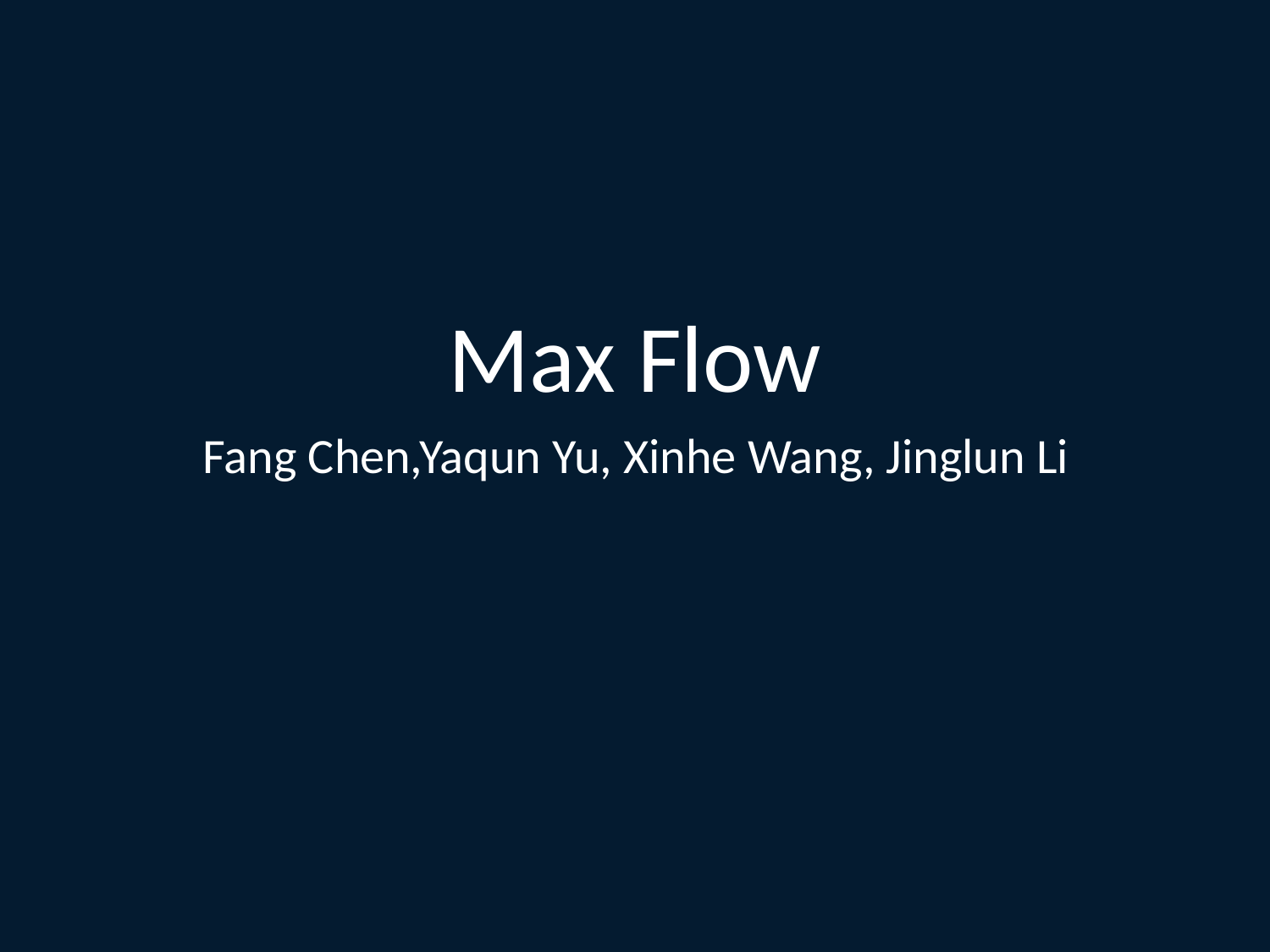

# Max Flow
Fang Chen,Yaqun Yu, Xinhe Wang, Jinglun Li